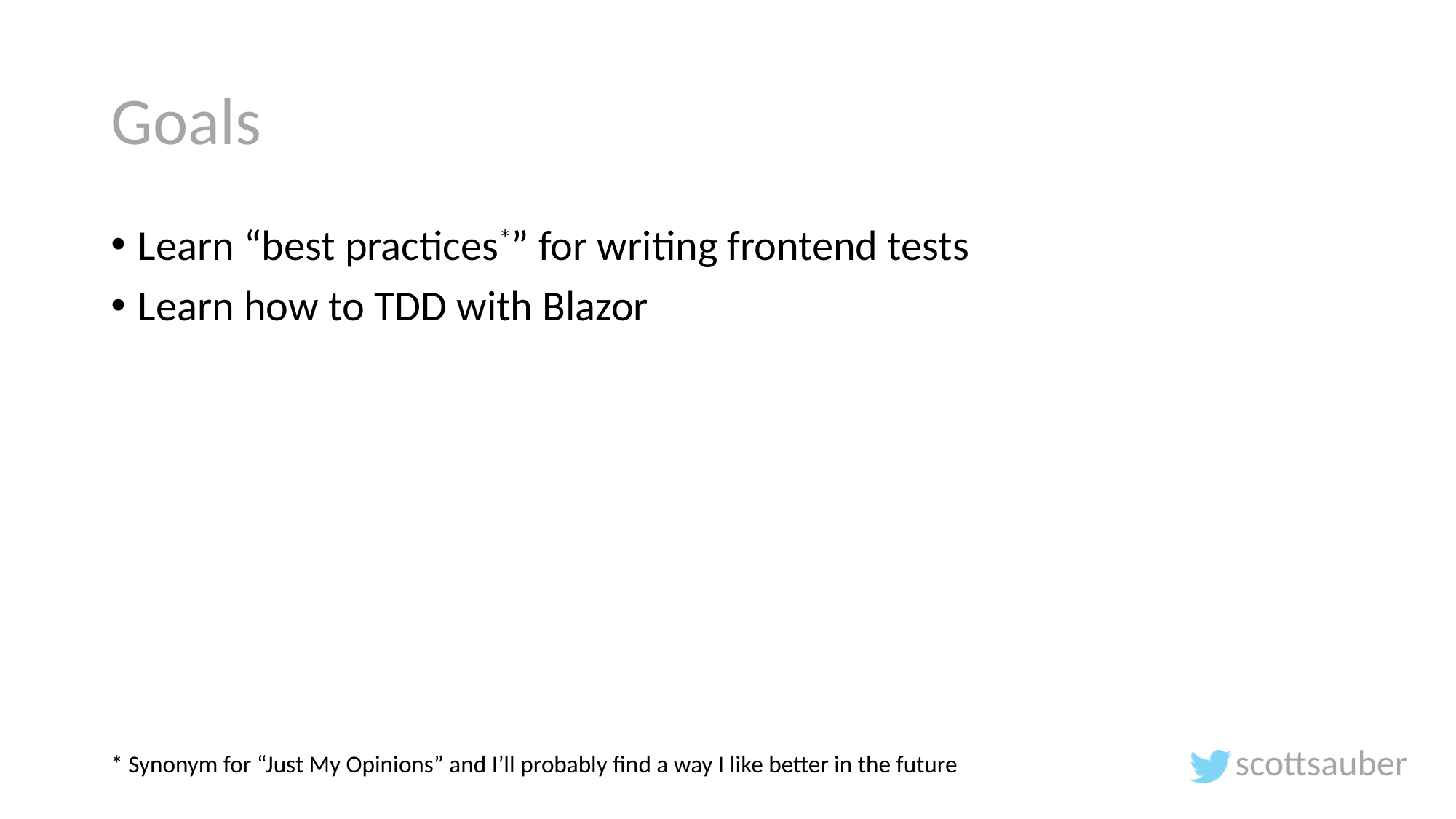

# Goals
Learn “best practices*” for writing frontend tests
Learn how to TDD with Blazor

* Synonym for “Just My Opinions” and I’ll probably find a way I like better in the future
scottsauber